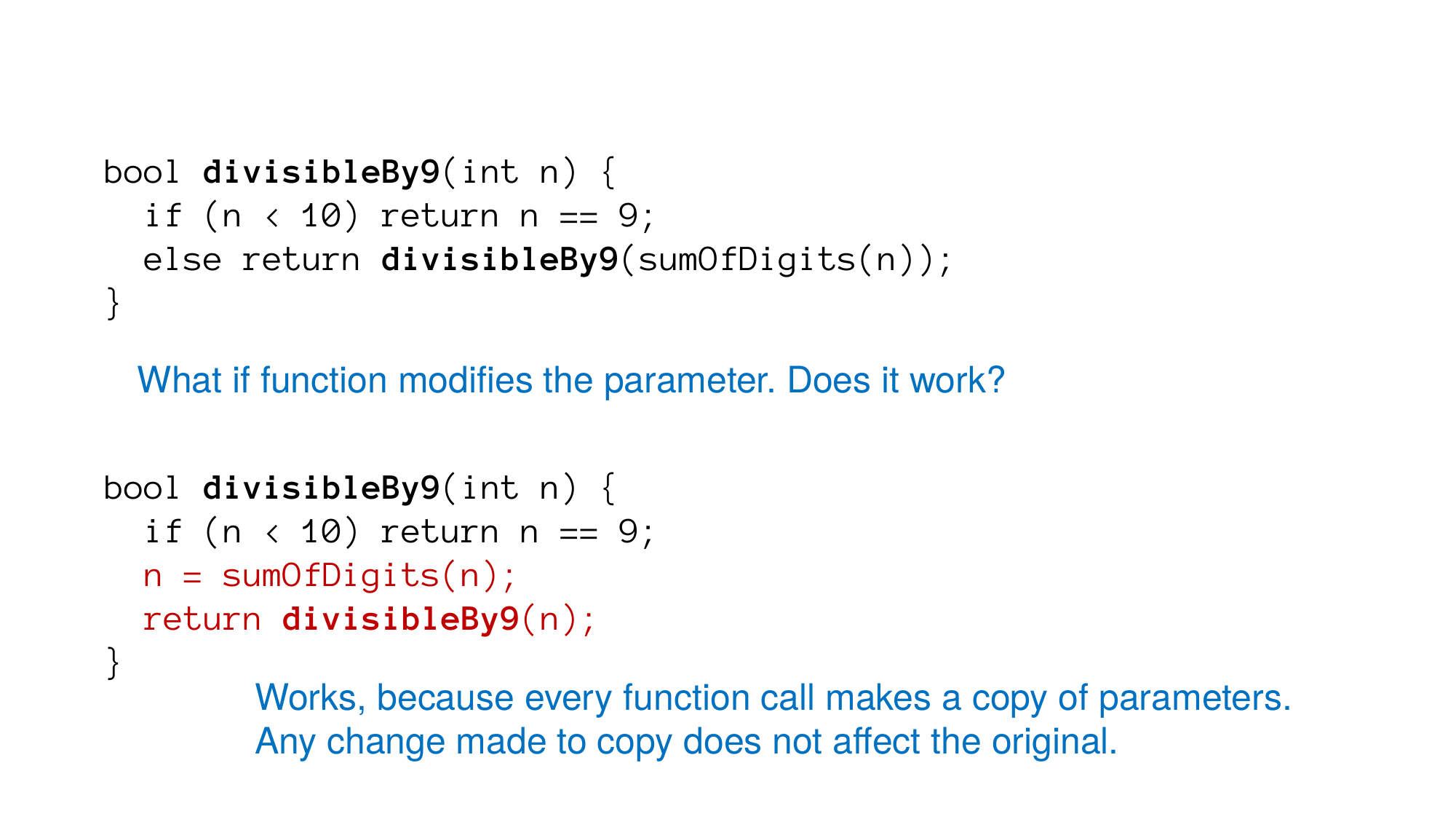

#
bool divisibleBy9(int n) {
  if (n < 10) return n == 9;
  else return divisibleBy9(sumOfDigits(n));
}
What if function modifies the parameter. Does it work?
bool divisibleBy9(int n) {
  if (n < 10) return n == 9;
  n = sumOfDigits(n);
  return divisibleBy9(n);
}
Works, because every function call makes a copy of parameters.
Any change made to copy does not affect the original.